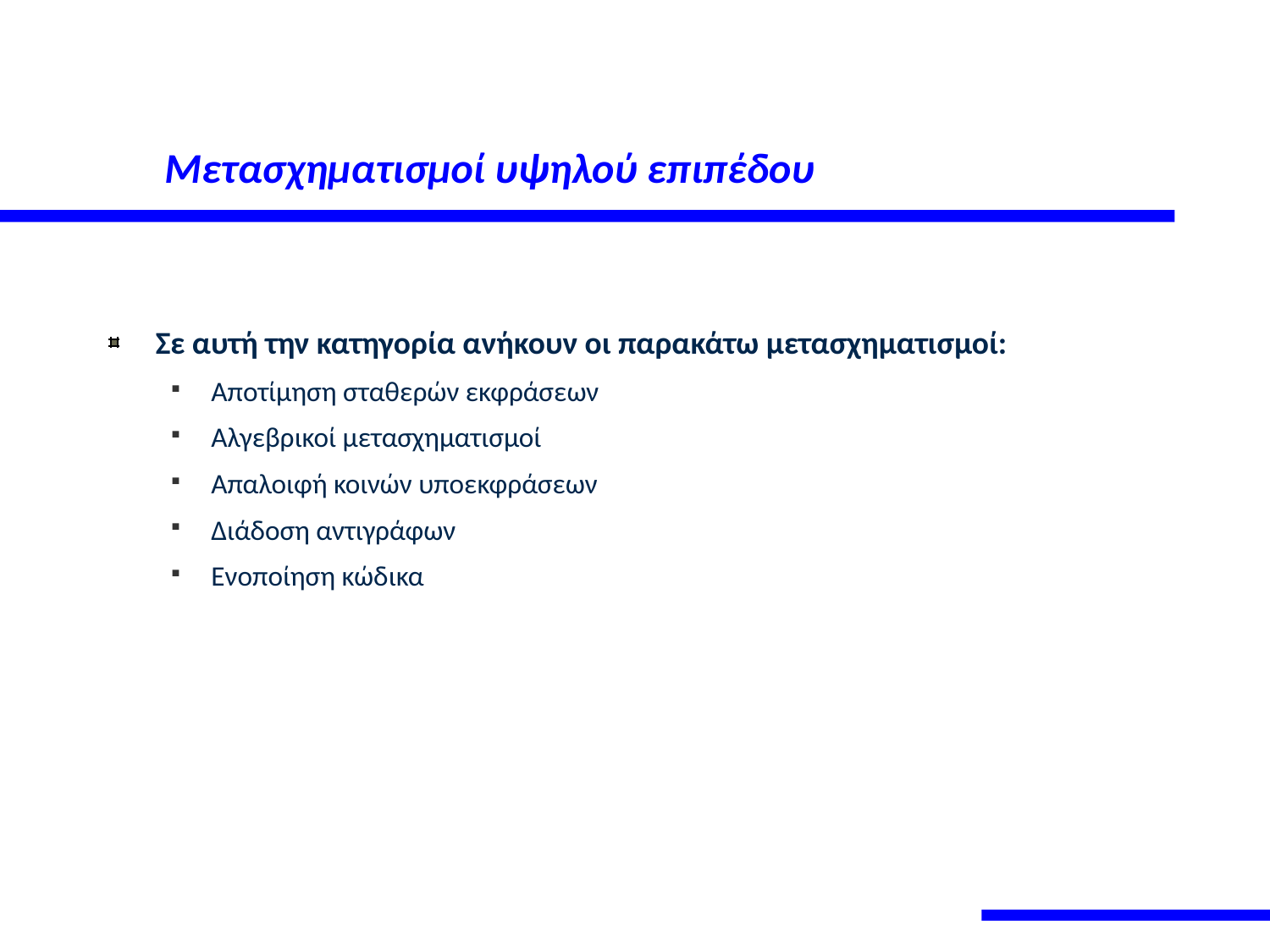

# Μετασχηματισμοί υψηλού επιπέδου

Σε αυτή την κατηγορία ανήκουν οι παρακάτω μετασχηματισμοί:
Αποτίμηση σταθερών εκφράσεων
Αλγεβρικοί μετασχηματισμοί
Απαλοιφή κοινών υποεκφράσεων
Διάδοση αντιγράφων
Ενοποίηση κώδικα